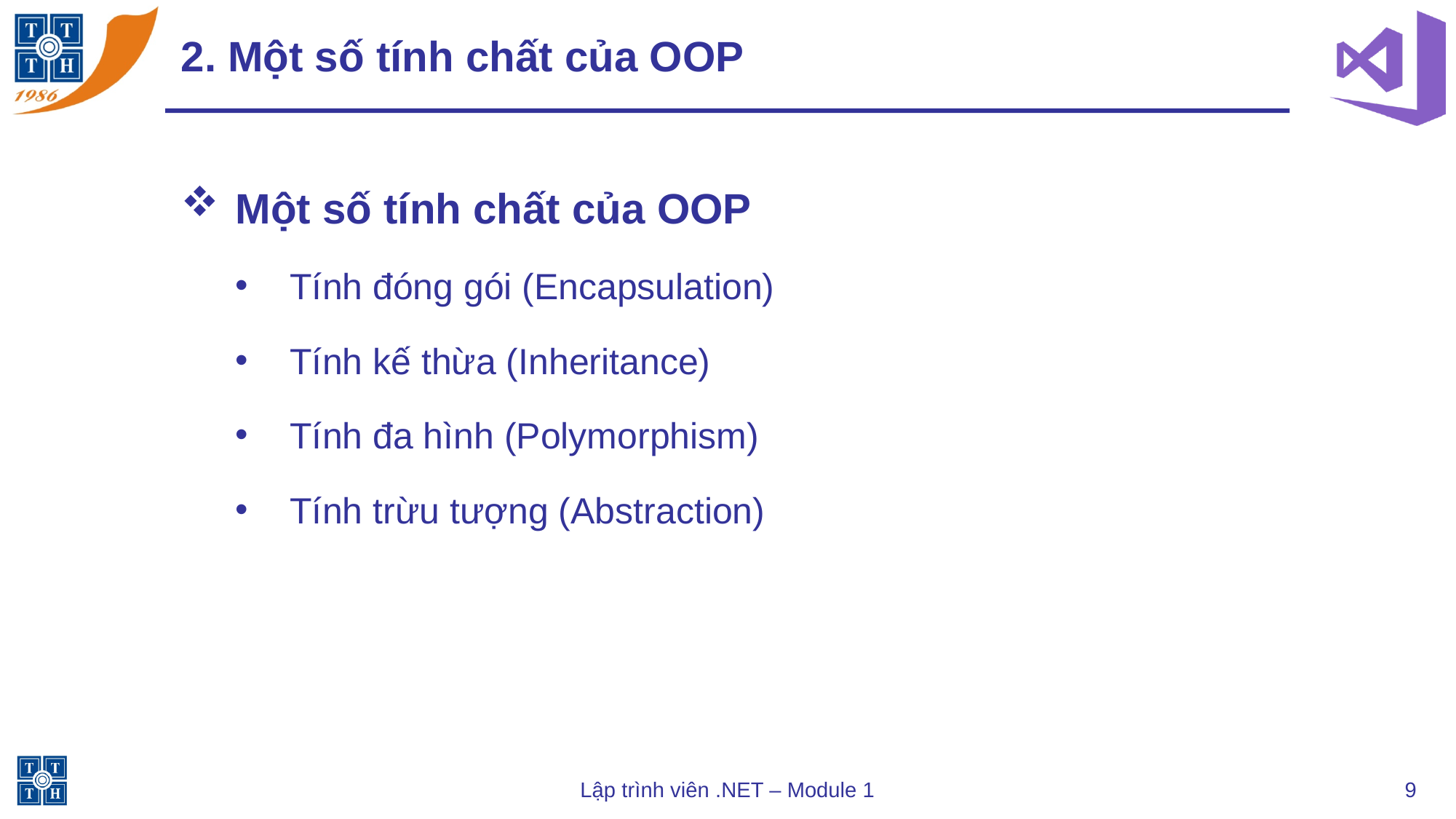

# 2. Một số tính chất của OOP
Một số tính chất của OOP
Tính đóng gói (Encapsulation)
Tính kế thừa (Inheritance)
Tính đa hình (Polymorphism)
Tính trừu tượng (Abstraction)